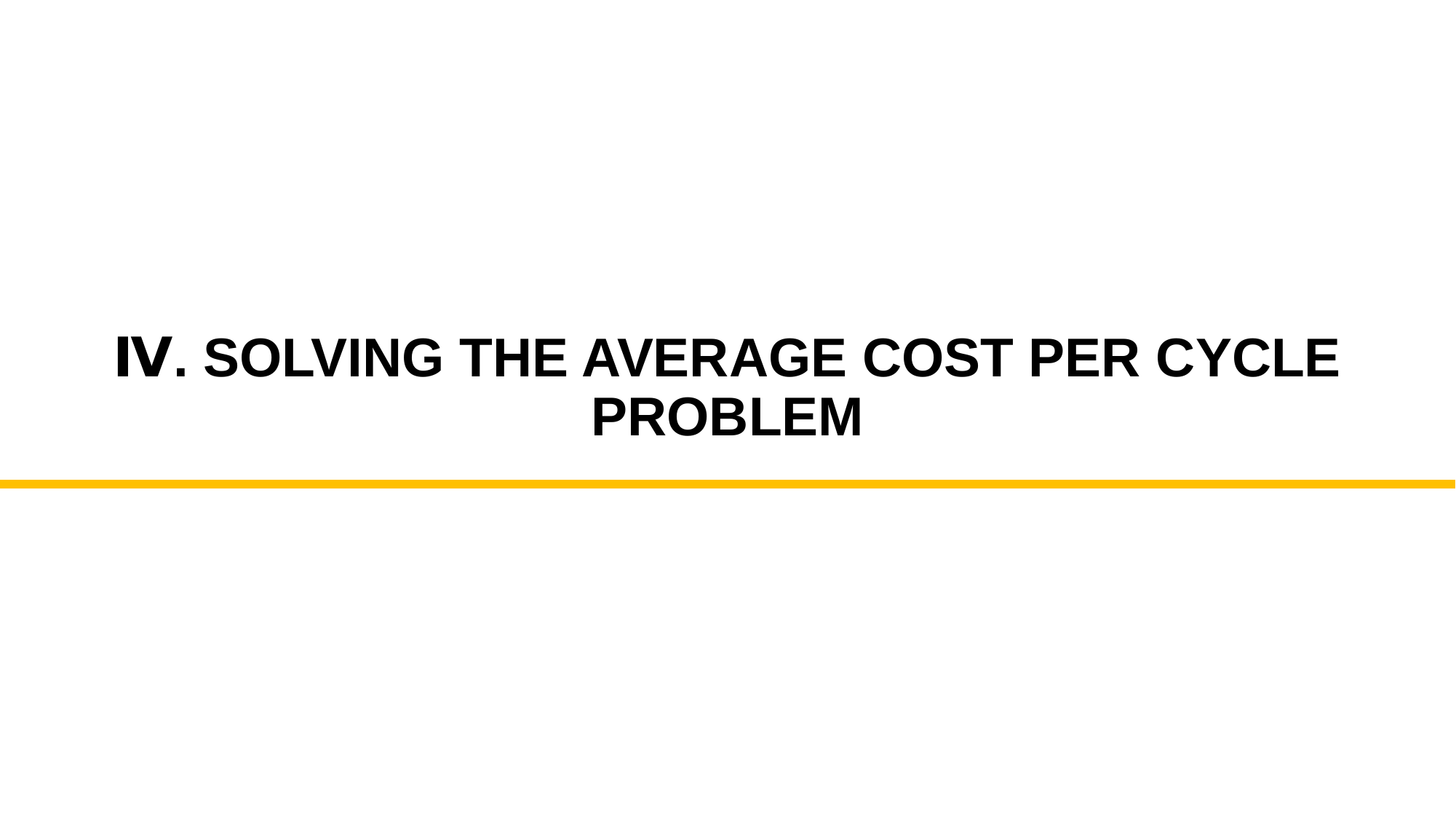

# Ⅳ. SOLVING THE AVERAGE COST PER CYCLE PROBLEM